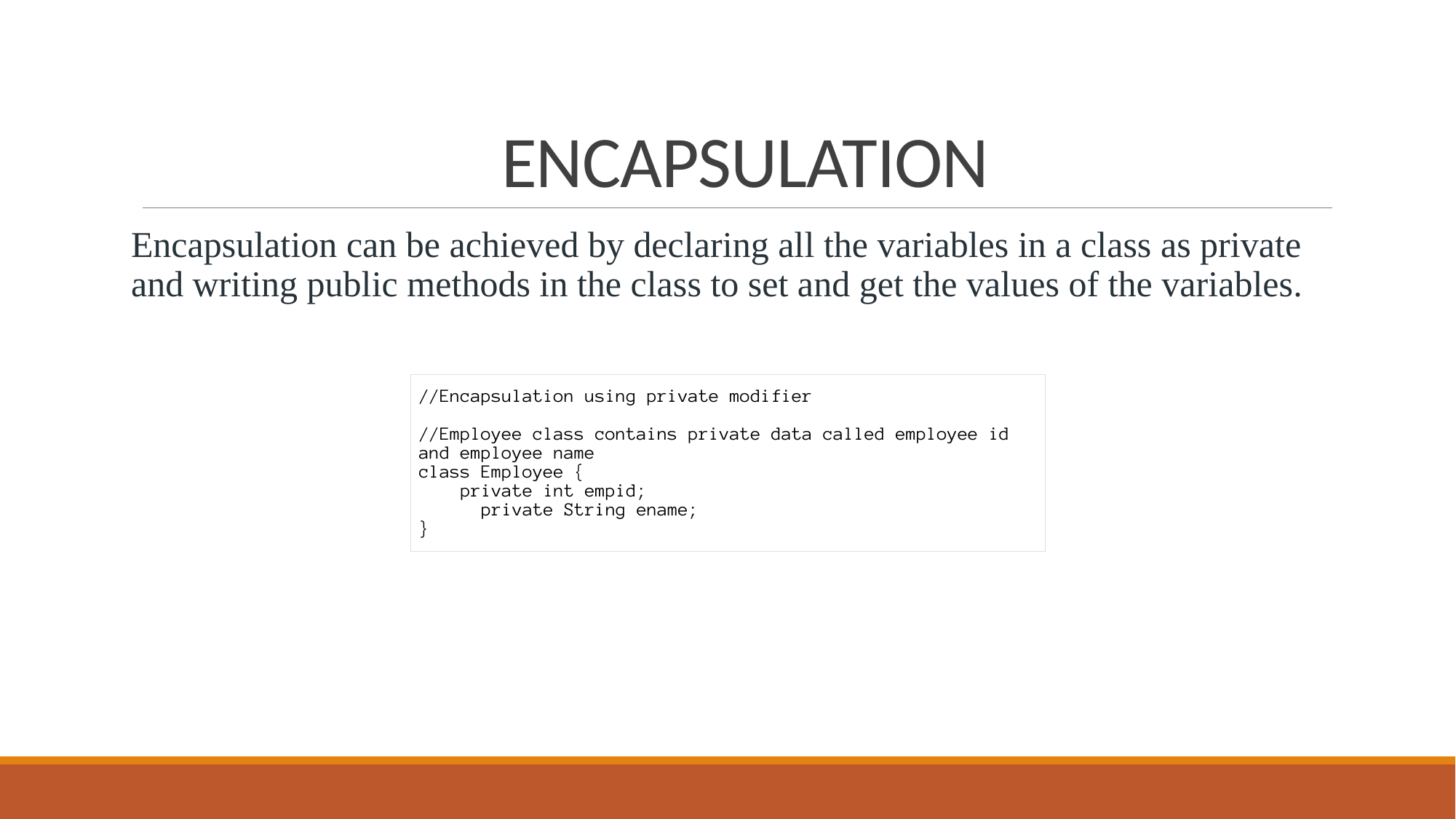

# ENCAPSULATION
Encapsulation can be achieved by declaring all the variables in a class as private and writing public methods in the class to set and get the values of the variables.
| //Encapsulation using private modifier     //Employee class contains private data called employee id and employee name class Employee {     private int empid;       private String ename; } |
| --- |